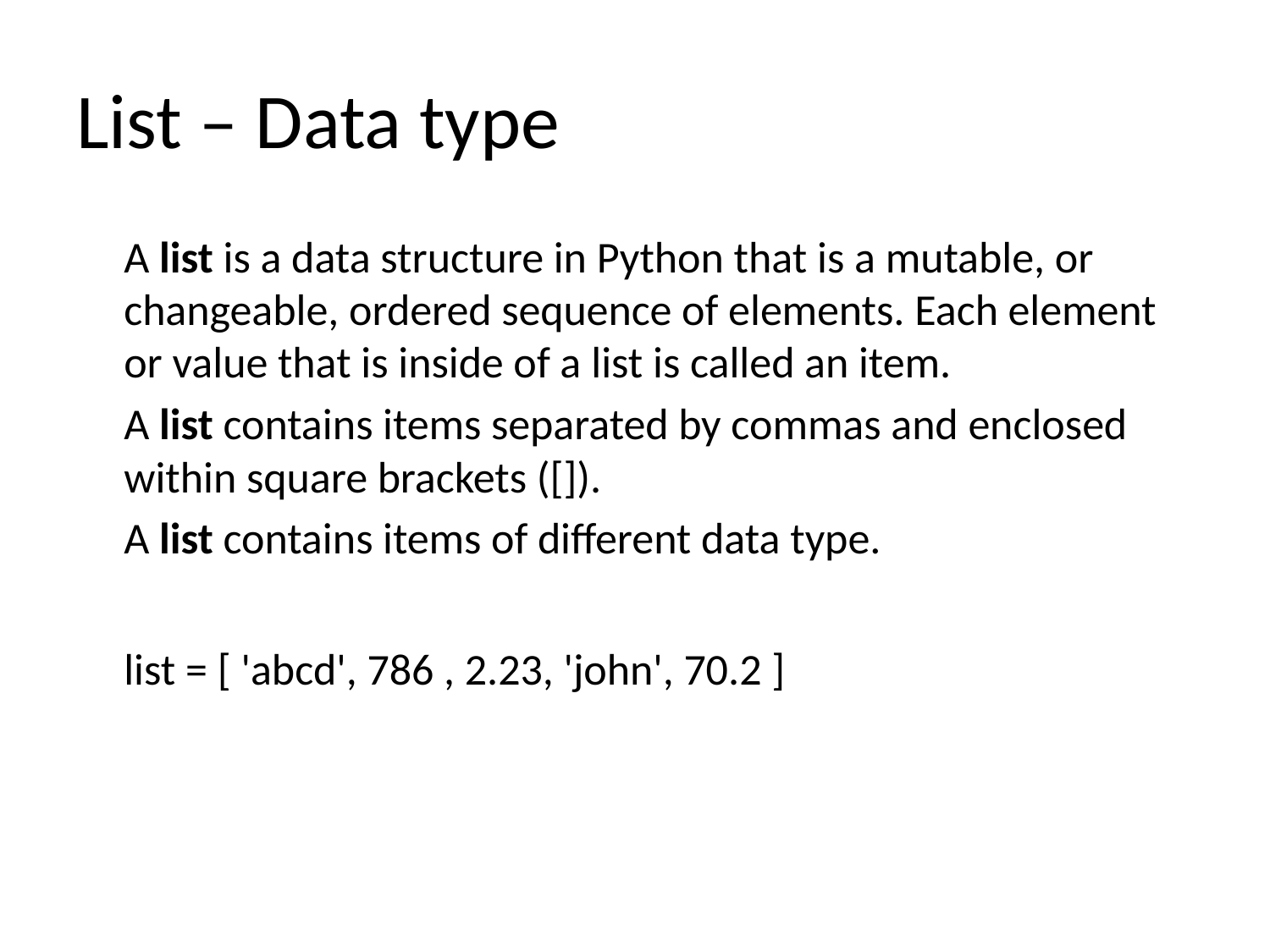

# List – Data type
	A list is a data structure in Python that is a mutable, or changeable, ordered sequence of elements. Each element or value that is inside of a list is called an item.
	A list contains items separated by commas and enclosed within square brackets ([]).
	A list contains items of different data type.

	list = [ 'abcd', 786 , 2.23, 'john', 70.2 ]